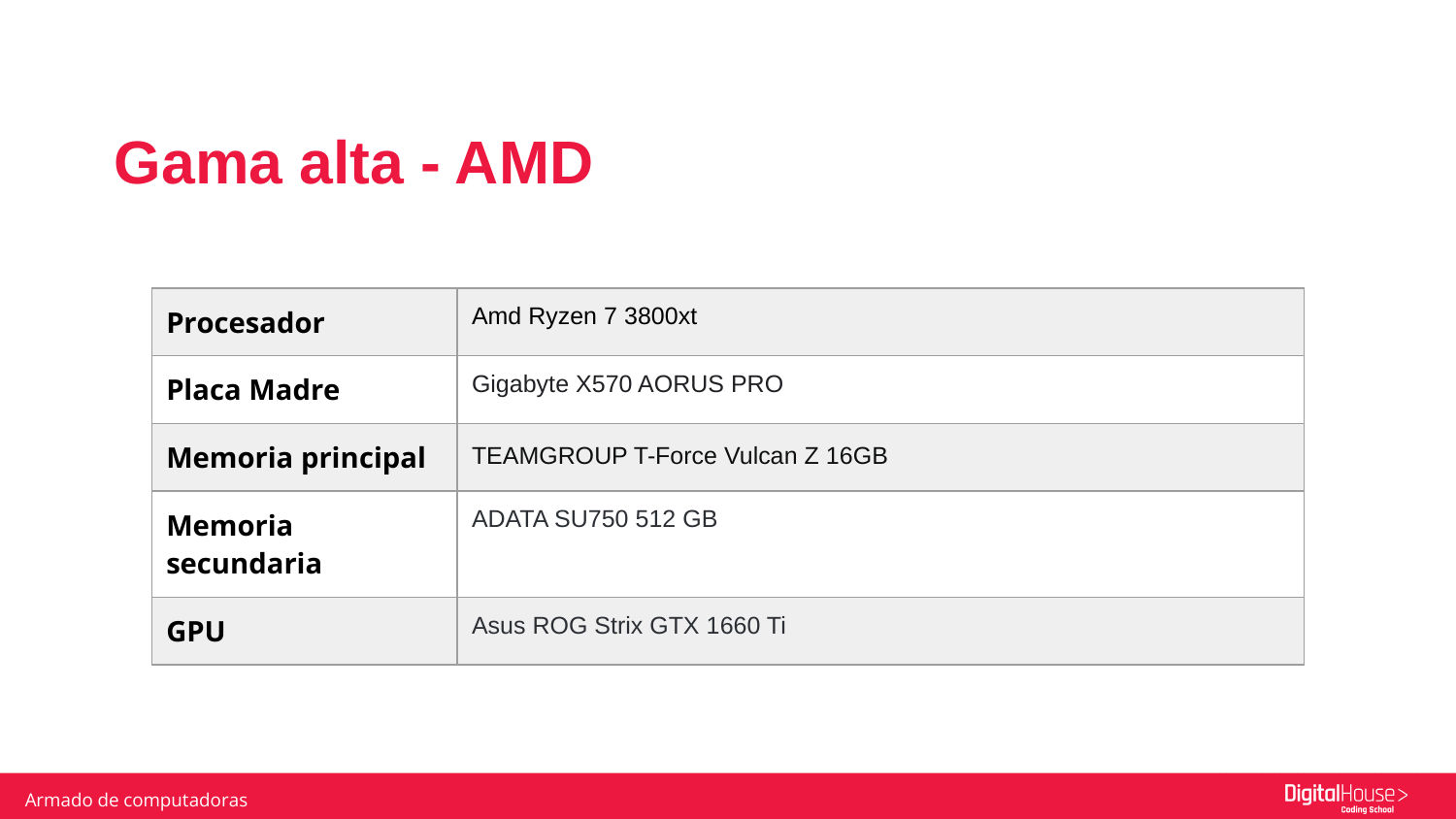

Gama alta - AMD

| Procesador | Amd Ryzen 7 3800xt |
| --- | --- |
| Placa Madre | Gigabyte X570 AORUS PRO |
| Memoria principal | TEAMGROUP T-Force Vulcan Z 16GB |
| Memoria secundaria | ADATA SU750 512 GB |
| GPU | Asus ROG Strix GTX 1660 Ti |